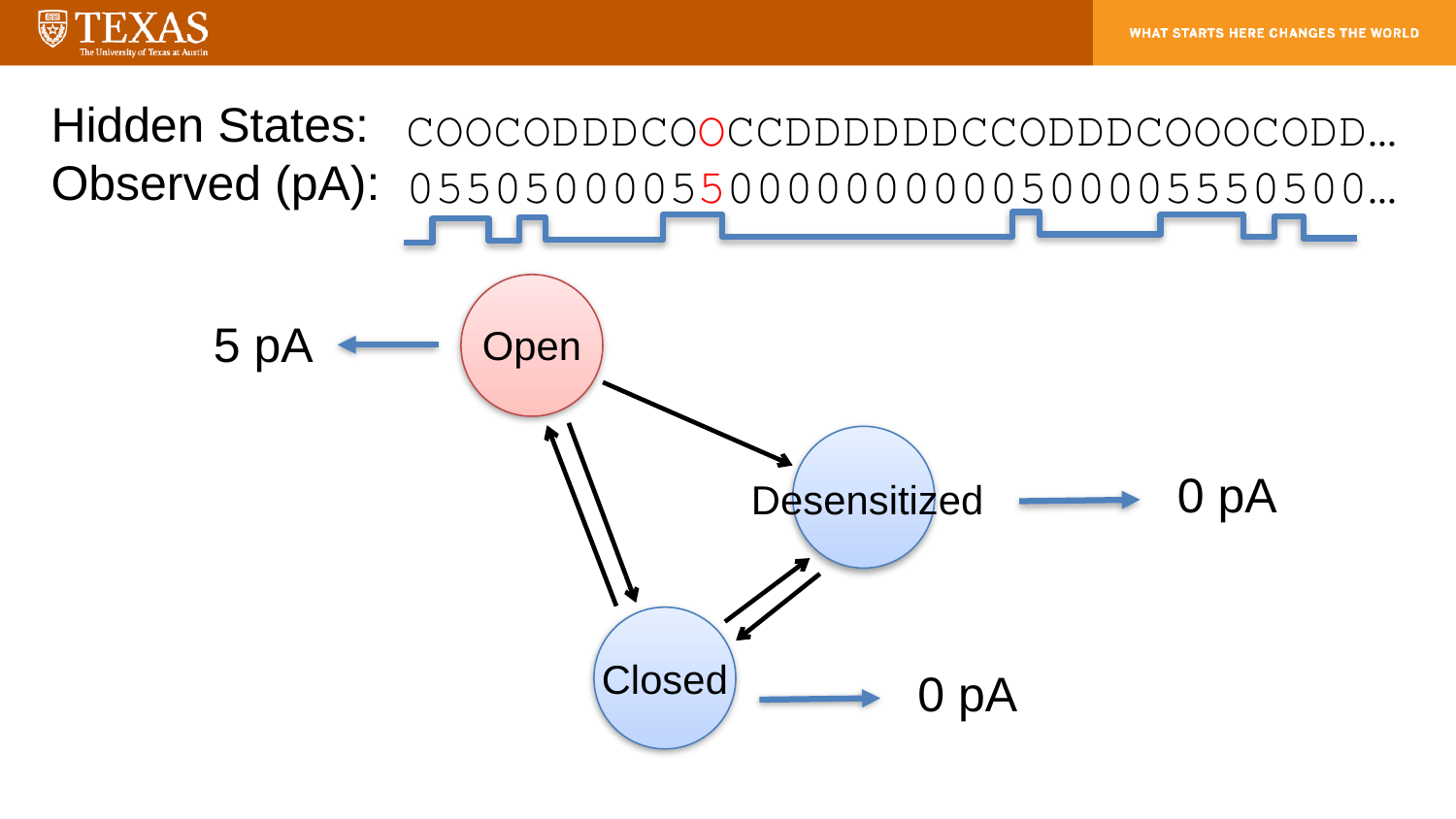

COOCODDDCOOCCDDDDDDCCODDDCOOOCODD…
# Hidden States: Observed (pA):
055050000550000000000500005550500…

5 pA
Open
0 pA
Desensitized
Closed
0 pA